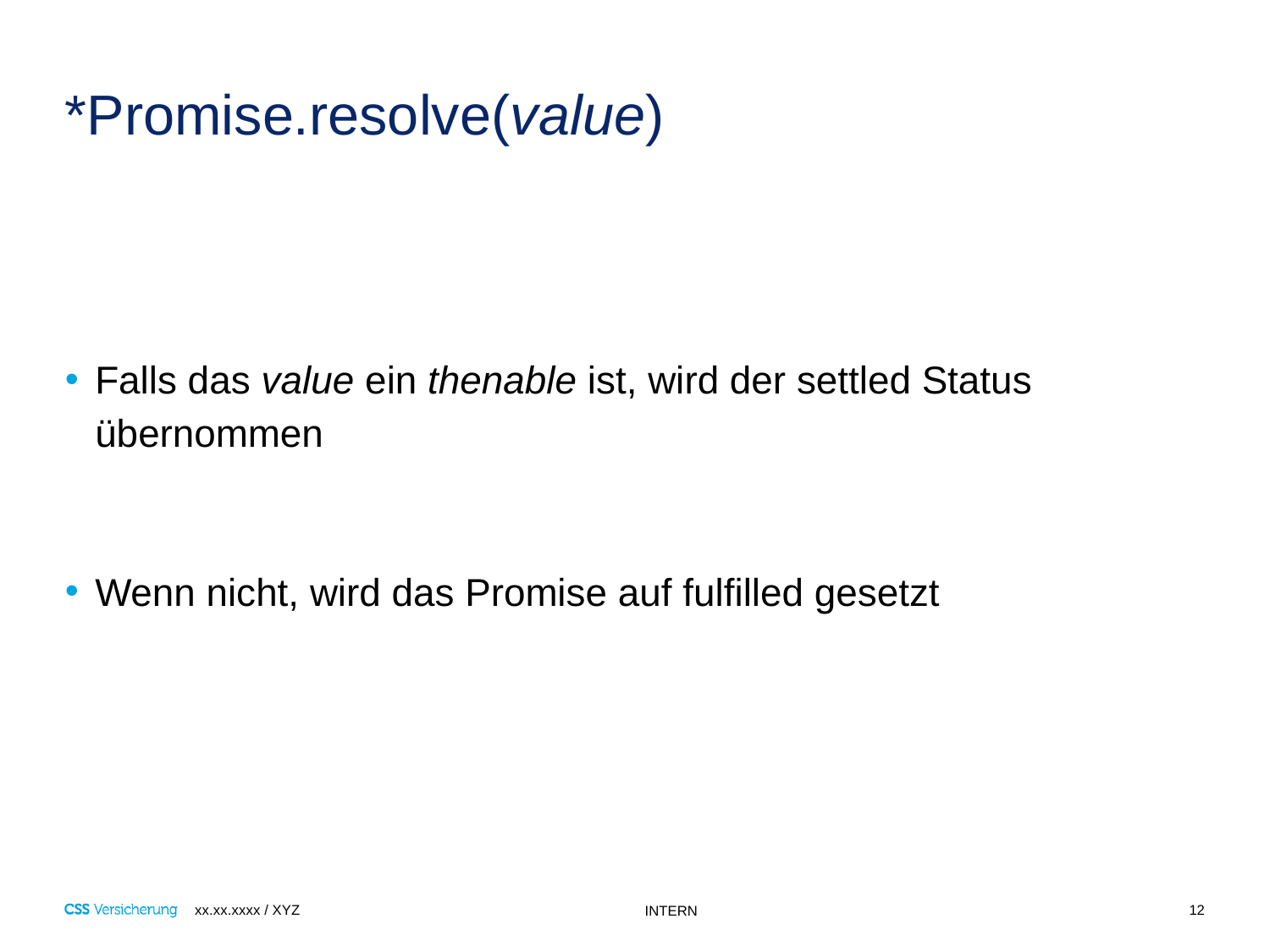

# *Promise.resolve(value)

Falls das value ein thenable ist, wird der settled Status übernommen

Wenn nicht, wird das Promise auf fulfilled gesetzt
12
xx.xx.xxxx / XYZ
INTERN